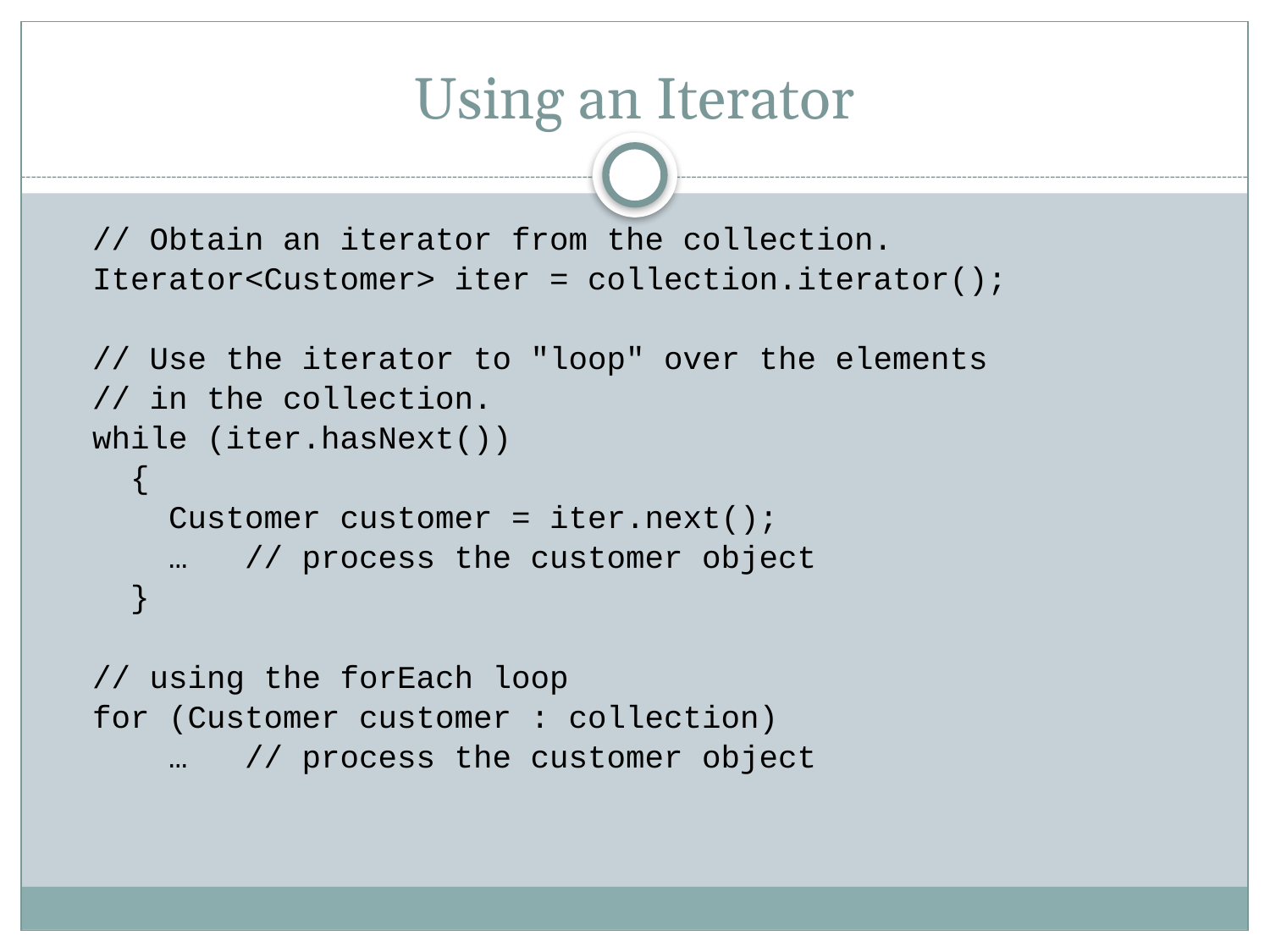

# Using an Iterator
// Obtain an iterator from the collection.
Iterator<Customer> iter = collection.iterator();

// Use the iterator to "loop" over the elements
// in the collection.
while (iter.hasNext())
  {
    Customer customer = iter.next();
    …   // process the customer object
  }

// using the forEach loop
for (Customer customer : collection)
    …   // process the customer object